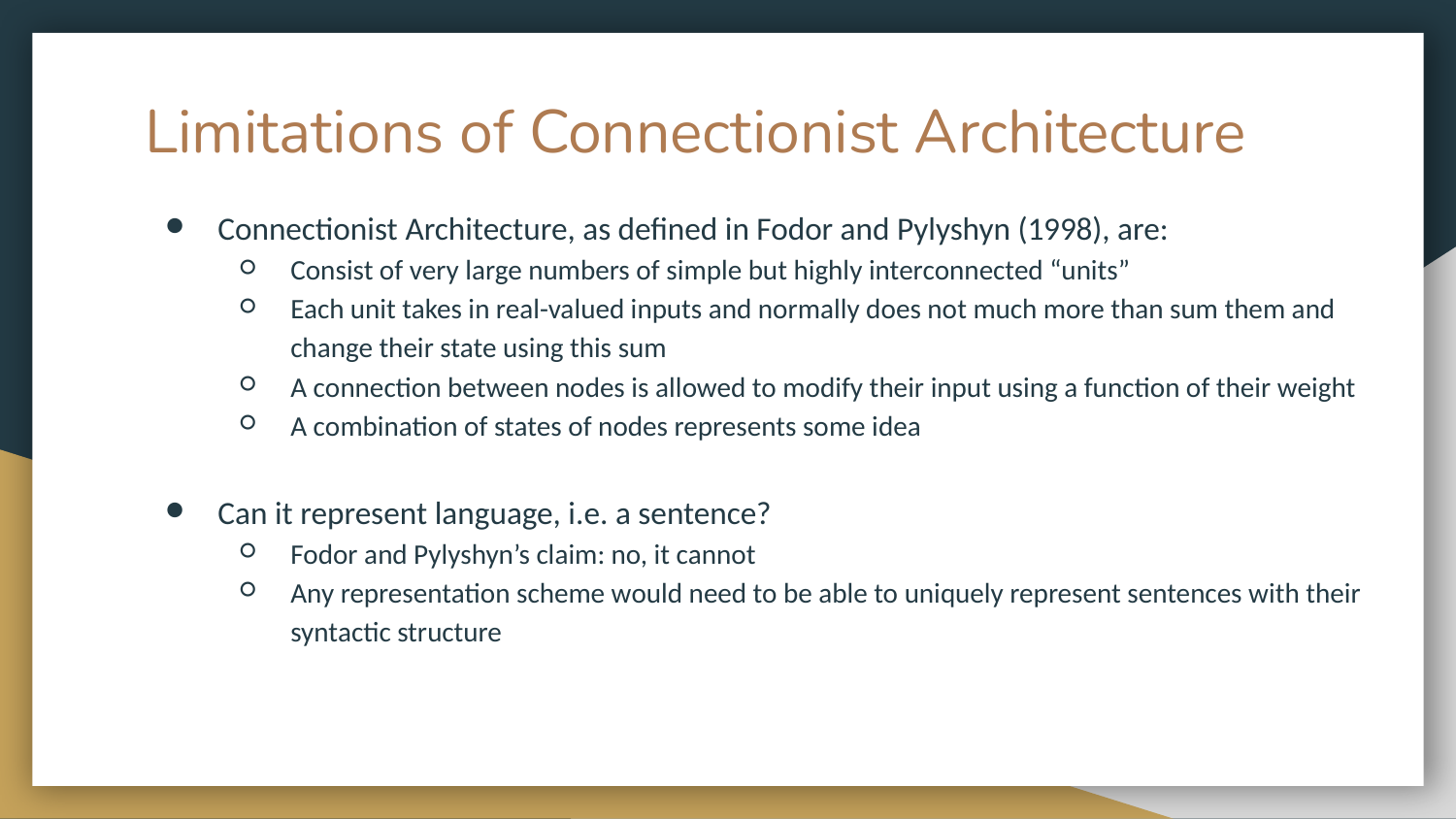

# Limitations of Connectionist Architecture
Connectionist Architecture, as defined in Fodor and Pylyshyn (1998), are:
Consist of very large numbers of simple but highly interconnected “units”
Each unit takes in real-valued inputs and normally does not much more than sum them and change their state using this sum
A connection between nodes is allowed to modify their input using a function of their weight
A combination of states of nodes represents some idea

Can it represent language, i.e. a sentence?
Fodor and Pylyshyn’s claim: no, it cannot
Any representation scheme would need to be able to uniquely represent sentences with their syntactic structure